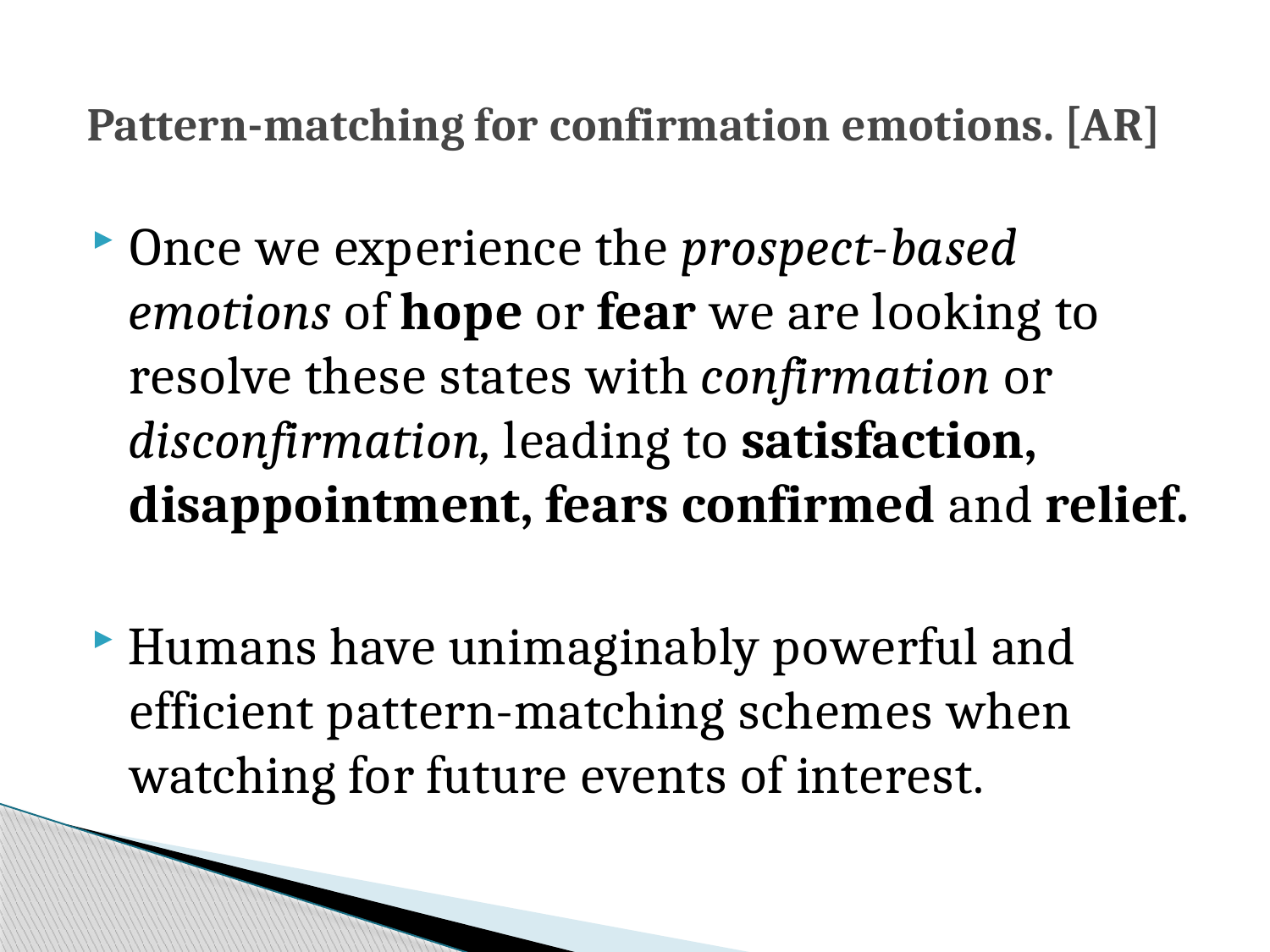

# Pattern-matching for confirmation emotions. [AR]
Once we experience the prospect-based emotions of hope or fear we are looking to resolve these states with confirmation or disconfirmation, leading to satisfaction, disappointment, fears confirmed and relief.

Humans have unimaginably powerful and efficient pattern-matching schemes when watching for future events of interest.